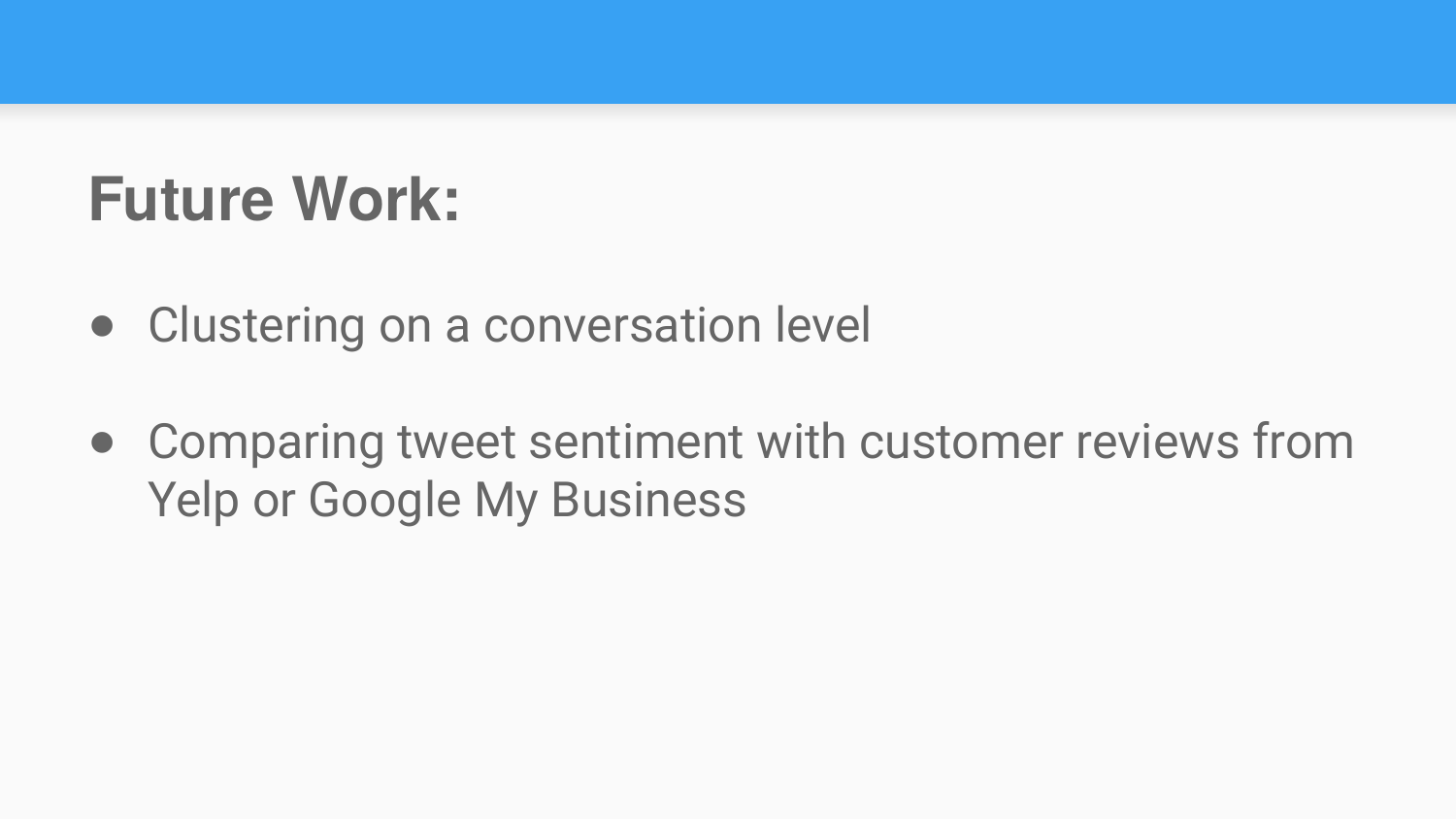

Future Work:
Clustering on a conversation level

Comparing tweet sentiment with customer reviews from Yelp or Google My Business